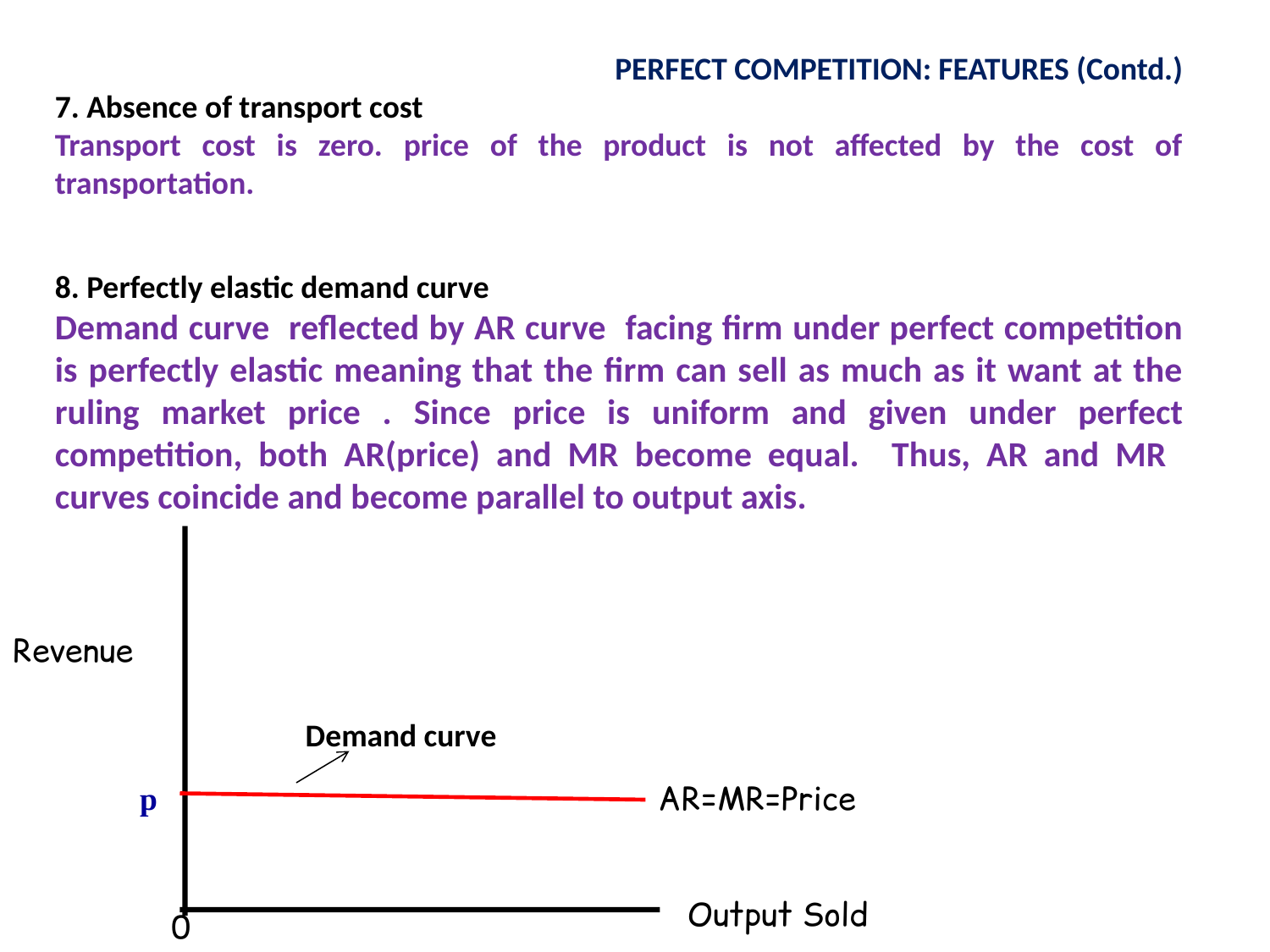

8. Perfectly elastic demand curve
Demand curve  reflected by AR curve  facing firm under perfect competition is perfectly elastic meaning that the firm can sell as much as it want at the ruling market price . Since price is uniform and given under perfect competition, both AR(price) and MR become equal.  Thus, AR and MR  curves coincide and become parallel to output axis.
 PERFECT COMPETITION: FEATURES (Contd.)
7. Absence of transport cost
Transport cost is zero. price of the product is not affected by the cost of transportation.

Revenue
 Demand curve
p
AR=MR=Price

Output Sold
0